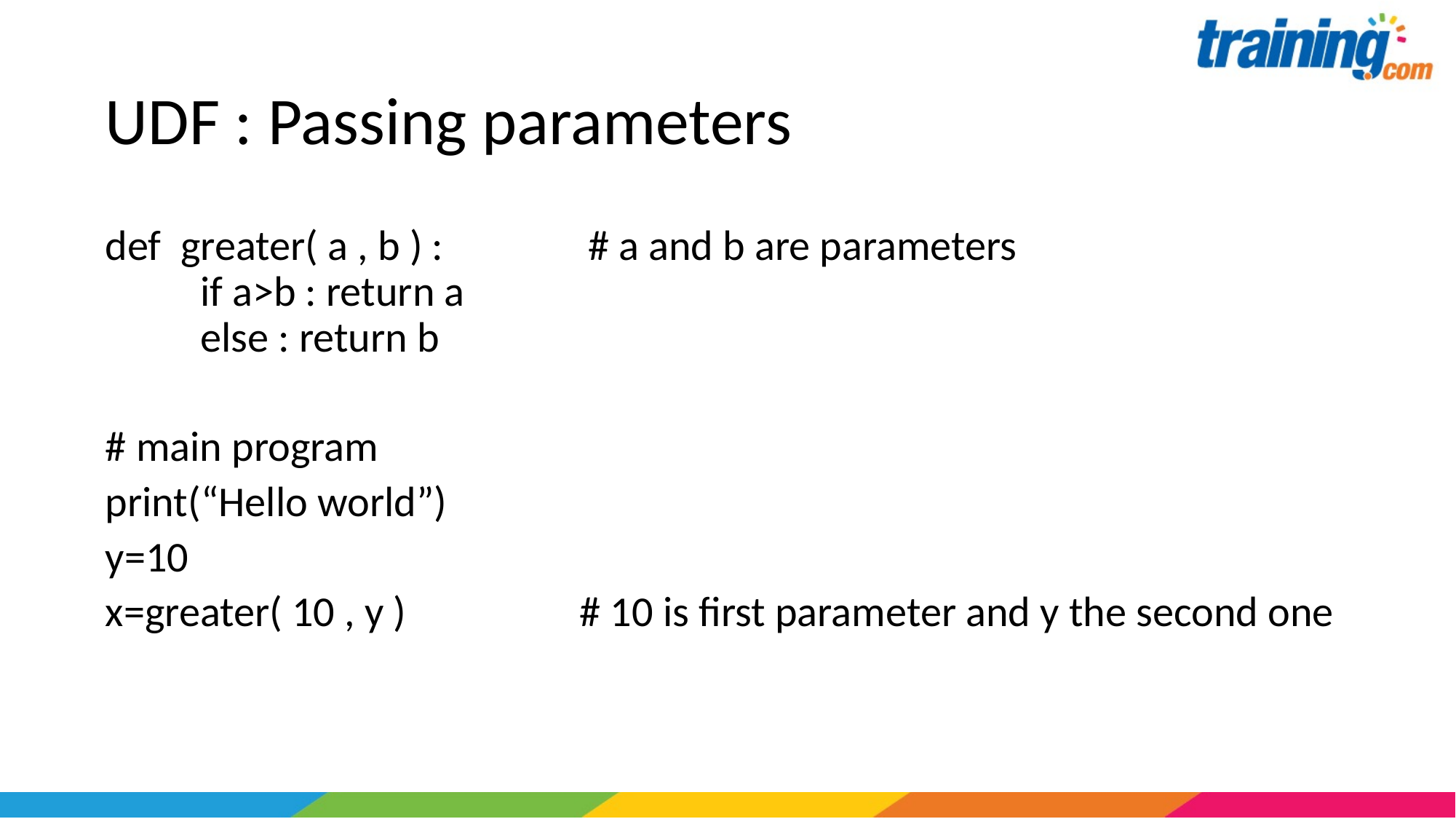

# UDF : Passing parameters
def  greater( a , b ) :               # a and b are parameters
       if a>b : return a
       else : return b

# main program
print(“Hello world”)
y=10
x=greater( 10 , y )                  # 10 is first parameter and y the second one